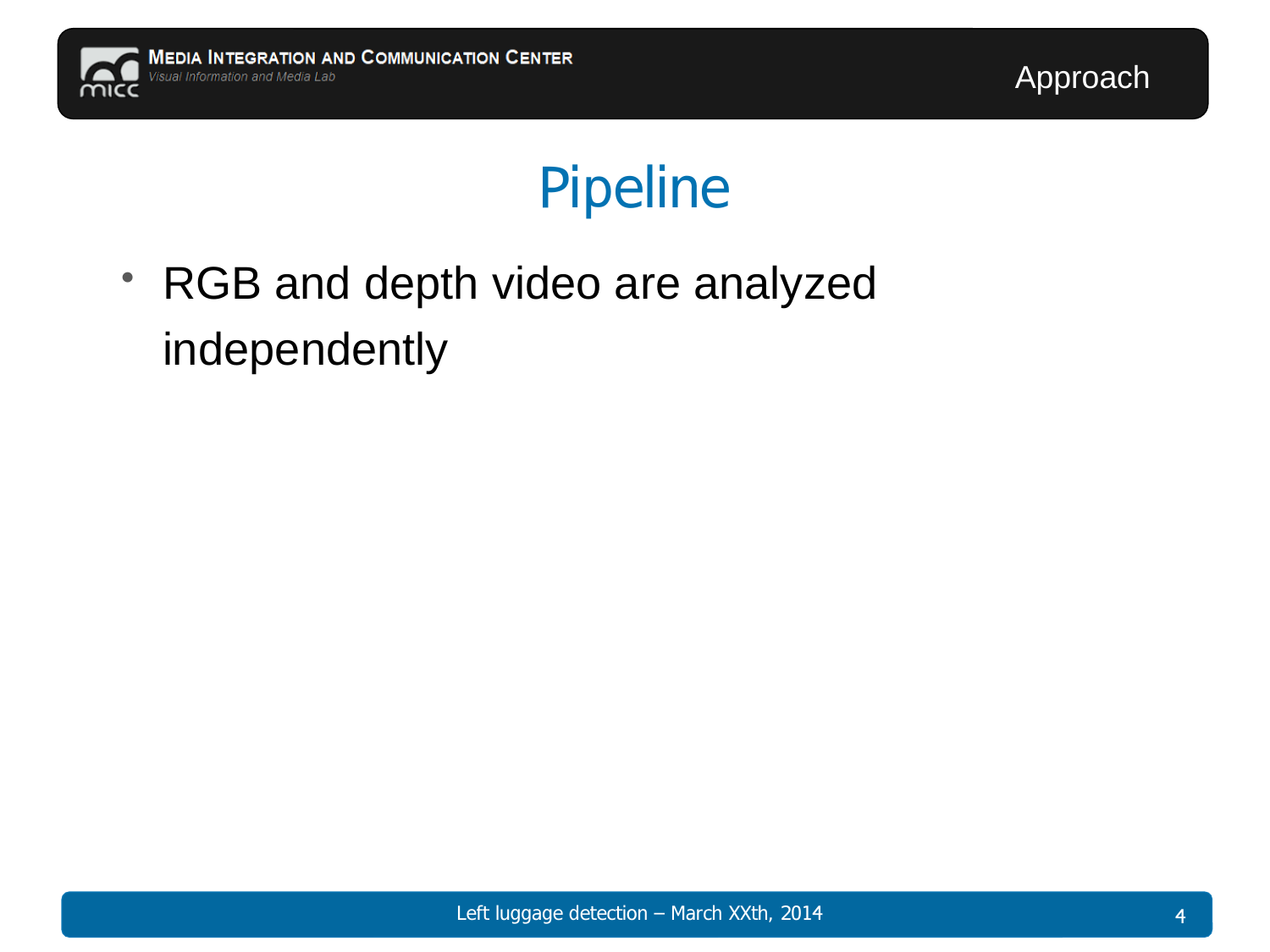

Approach
# Pipeline
RGB and depth video are analyzed independently